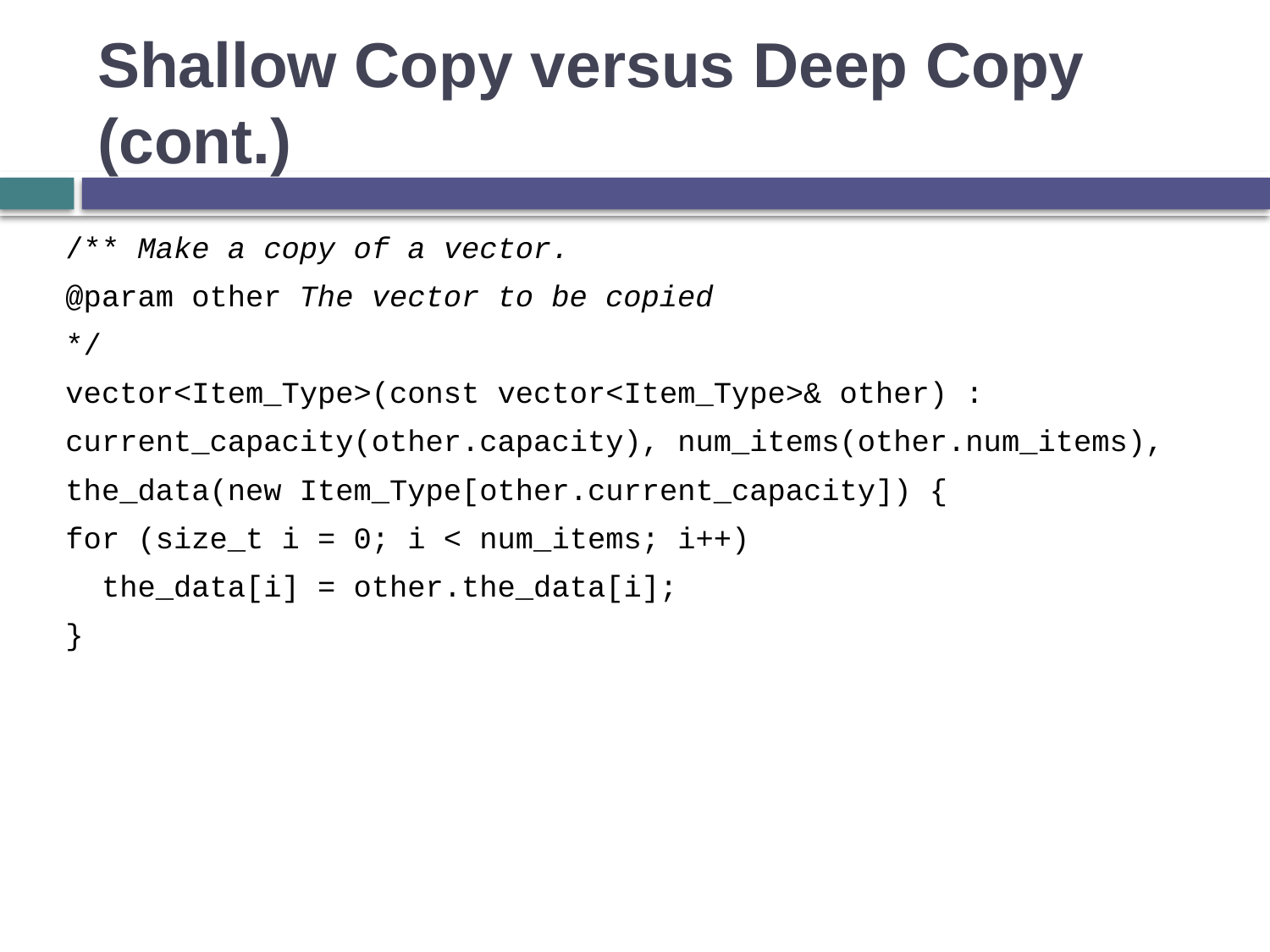

# Shallow Copy versus Deep Copy (cont.)
/** Make a copy of a vector.
@param other The vector to be copied
*/
vector<Item_Type>(const vector<Item_Type>& other) :
current_capacity(other.capacity), num_items(other.num_items),
the_data(new Item_Type[other.current_capacity]) {
for (size_t i = 0; i < num_items; i++)
  the_data[i] = other.the_data[i];
}